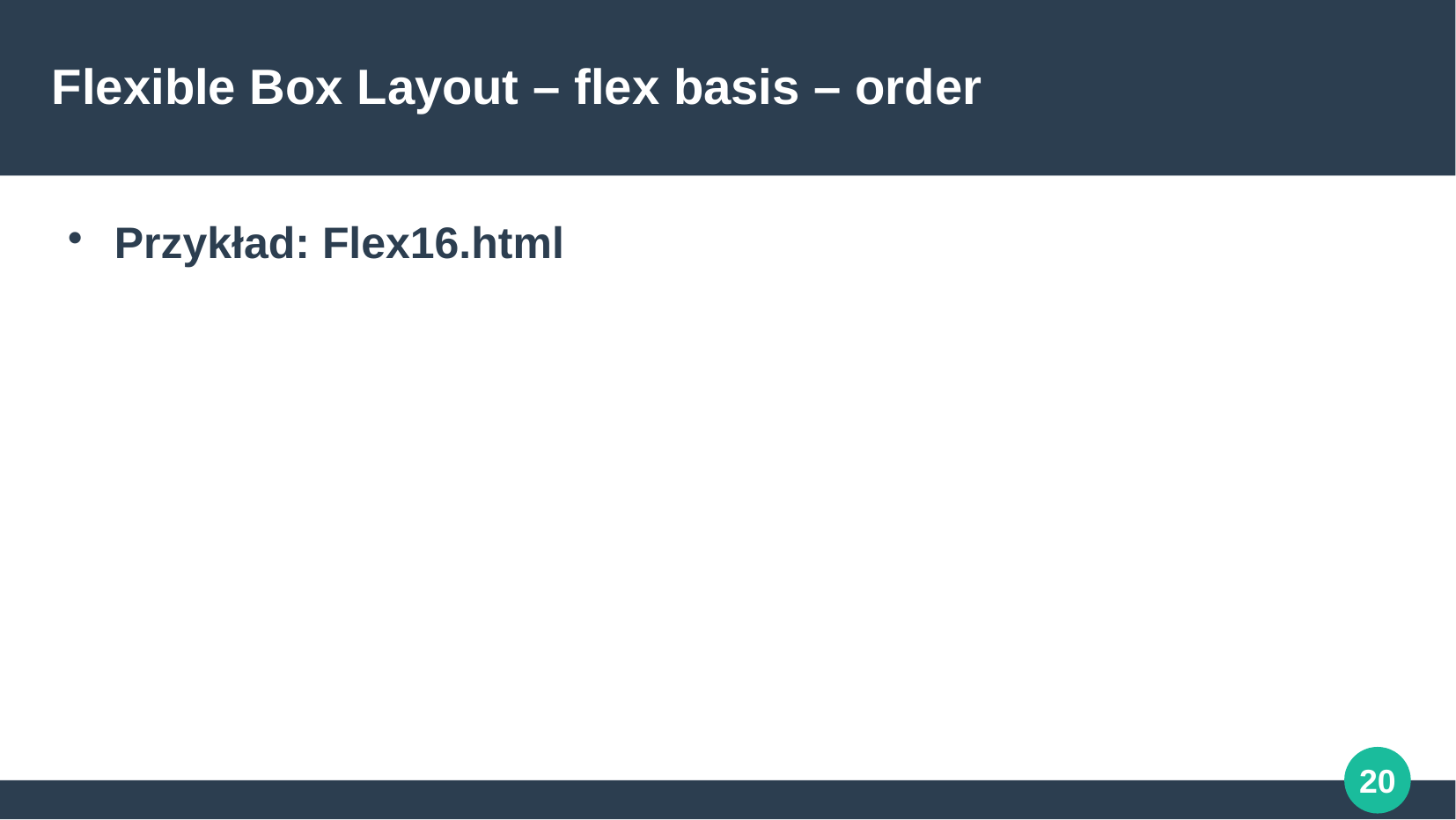

# Flexible Box Layout – flex basis – order
Przykład: Flex16.html